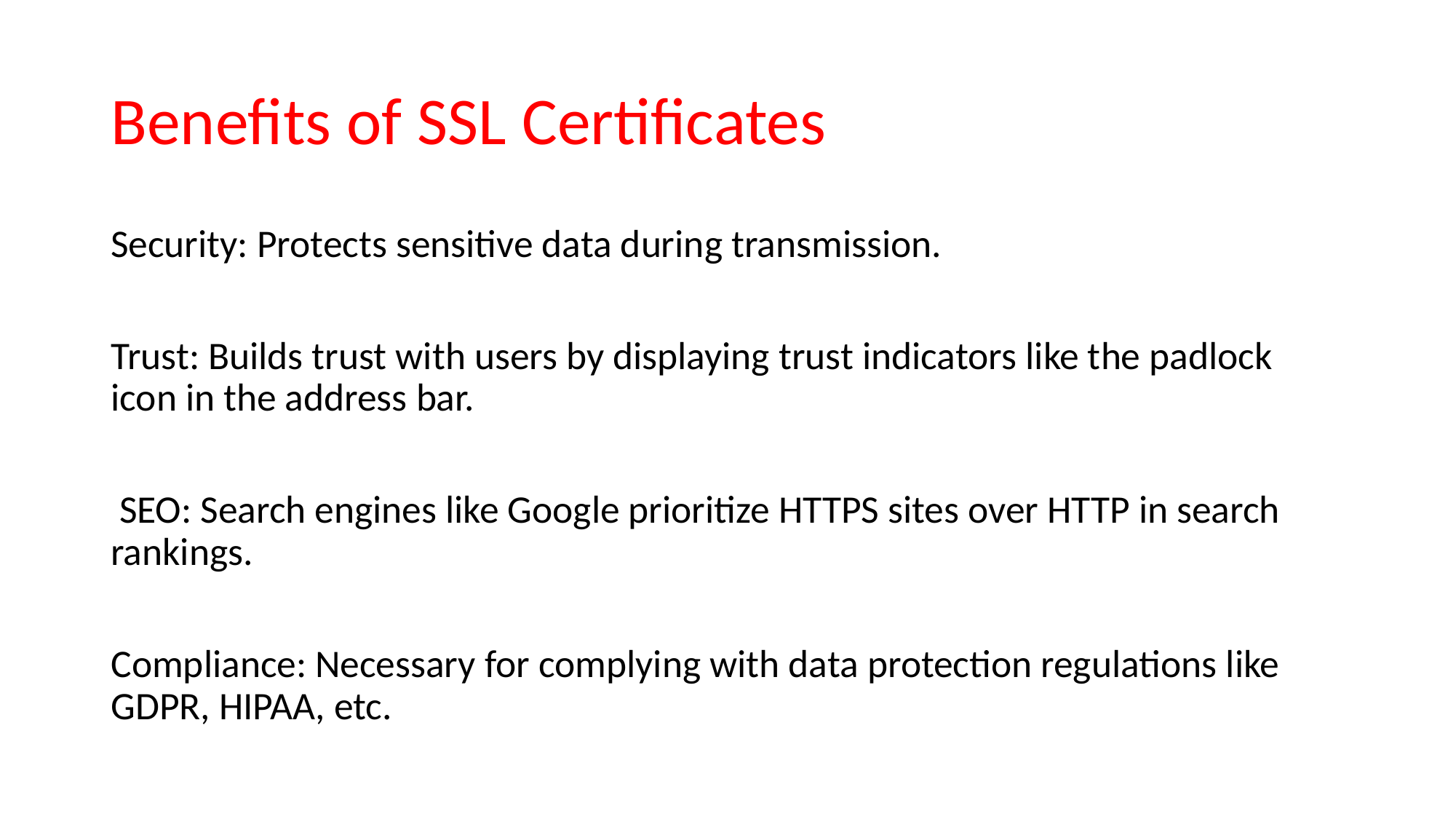

# Benefits of SSL Certificates
Security: Protects sensitive data during transmission.

Trust: Builds trust with users by displaying trust indicators like the padlock icon in the address bar.

 SEO: Search engines like Google prioritize HTTPS sites over HTTP in search rankings.

Compliance: Necessary for complying with data protection regulations like GDPR, HIPAA, etc.